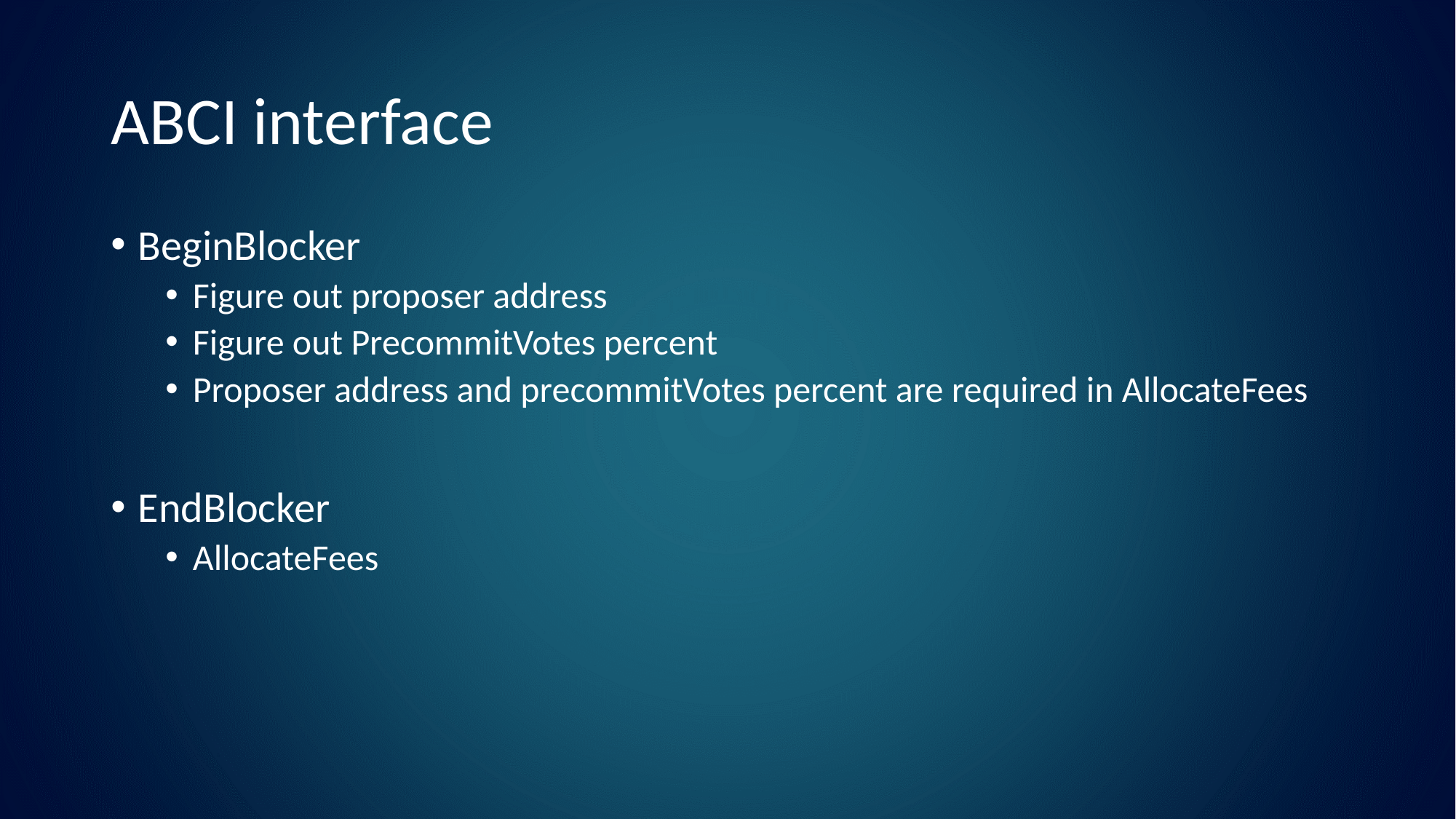

# ABCI interface
BeginBlocker
Figure out proposer address
Figure out PrecommitVotes percent
Proposer address and precommitVotes percent are required in AllocateFees

EndBlocker
AllocateFees